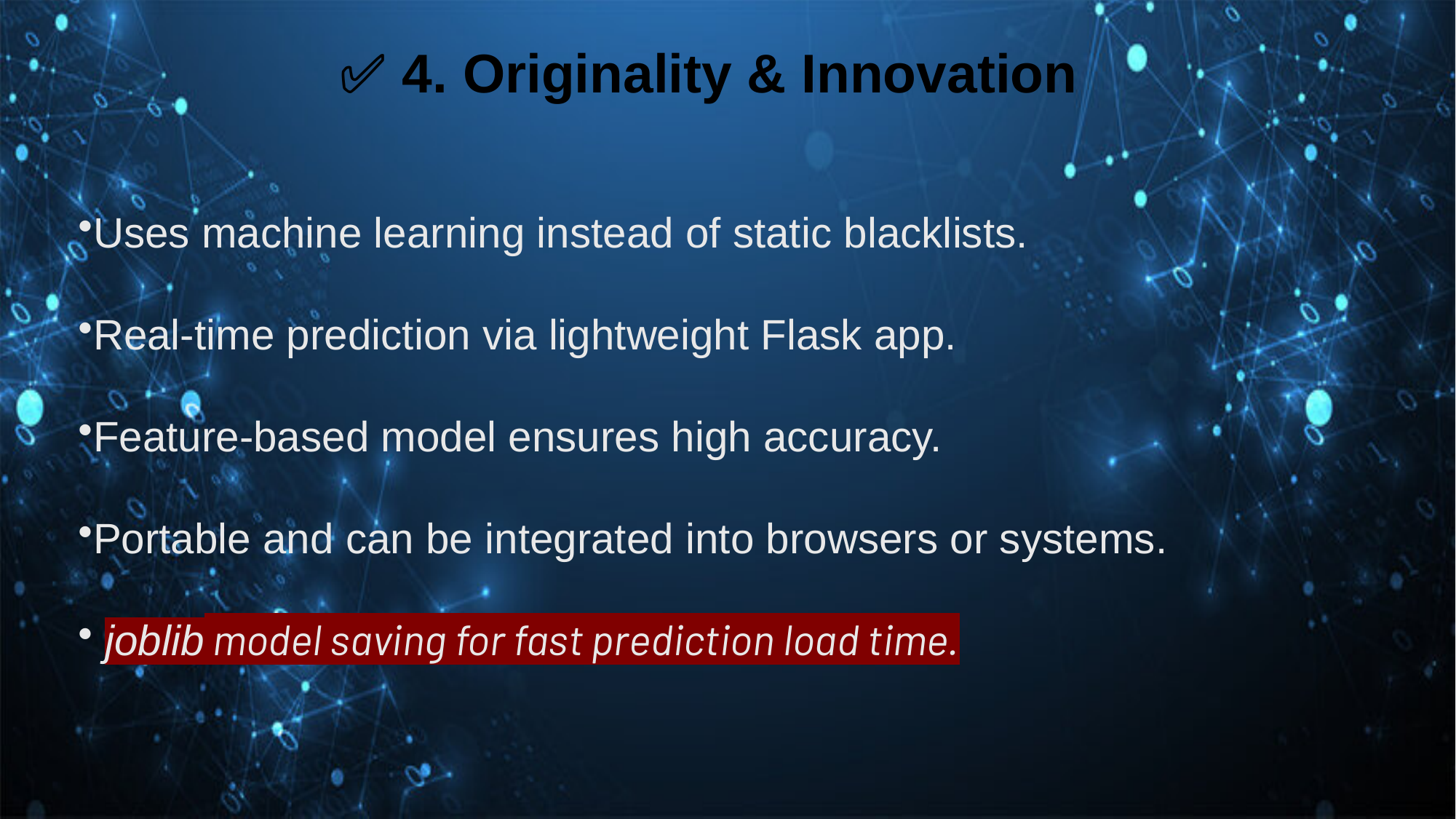

✅ 4. Originality & Innovation

Uses machine learning instead of static blacklists.

Real-time prediction via lightweight Flask app.

Feature-based model ensures high accuracy.

Portable and can be integrated into browsers or systems.

 joblib model saving for fast prediction load time.